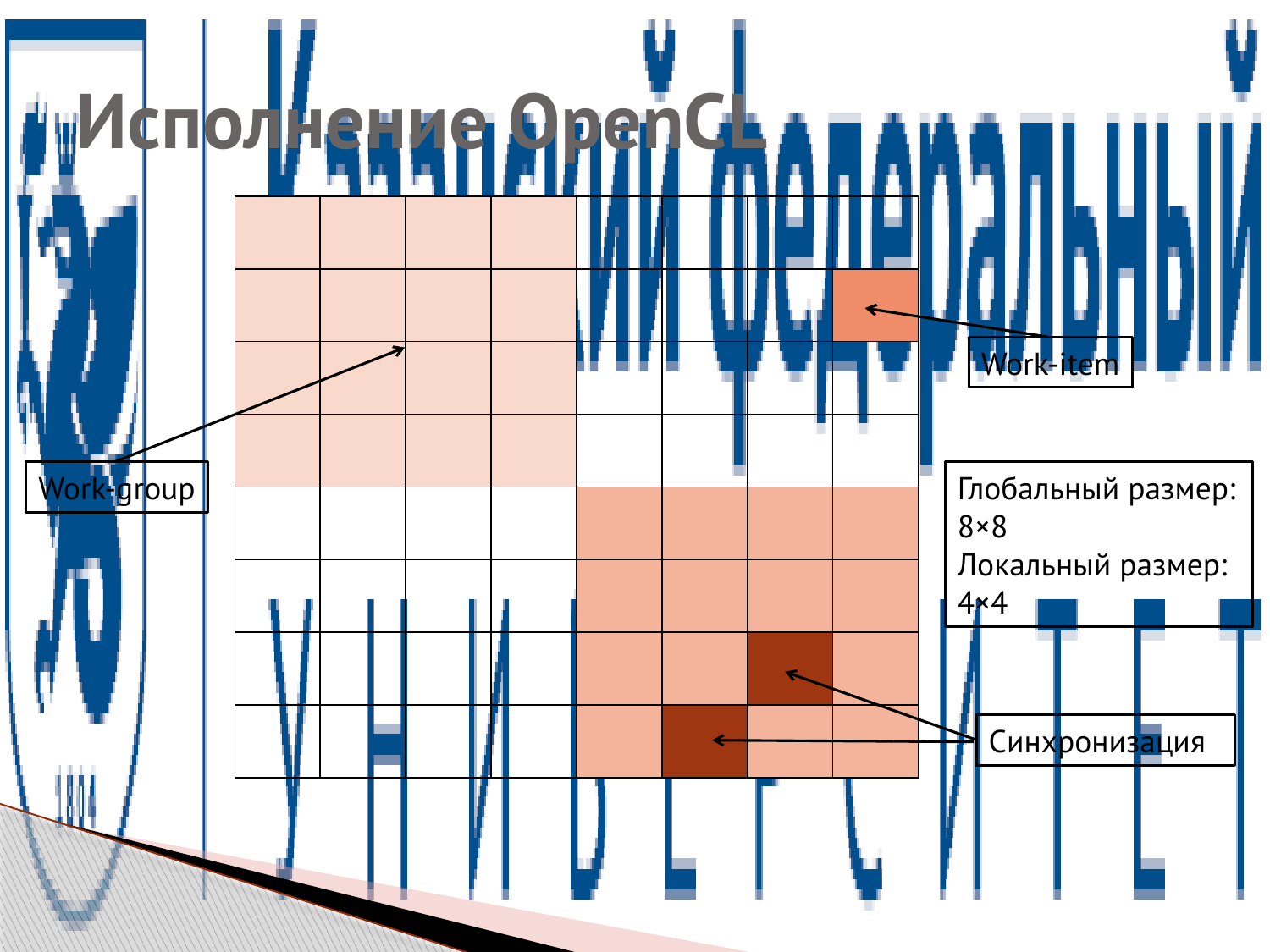

# Исполнение OpenCL
|  |  |  |  |  |  |  |  |
| --- | --- | --- | --- | --- | --- | --- | --- |
|  |  |  |  |  |  |  |  |
|  |  |  |  |  |  |  |  |
|  |  |  |  |  |  |  |  |
|  |  |  |  |  |  |  |  |
|  |  |  |  |  |  |  |  |
|  |  |  |  |  |  |  |  |
|  |  |  |  |  |  |  |  |
Work-item
Work-group
Глобальный размер: 8×8
Локальный размер: 4×4
Синхронизация